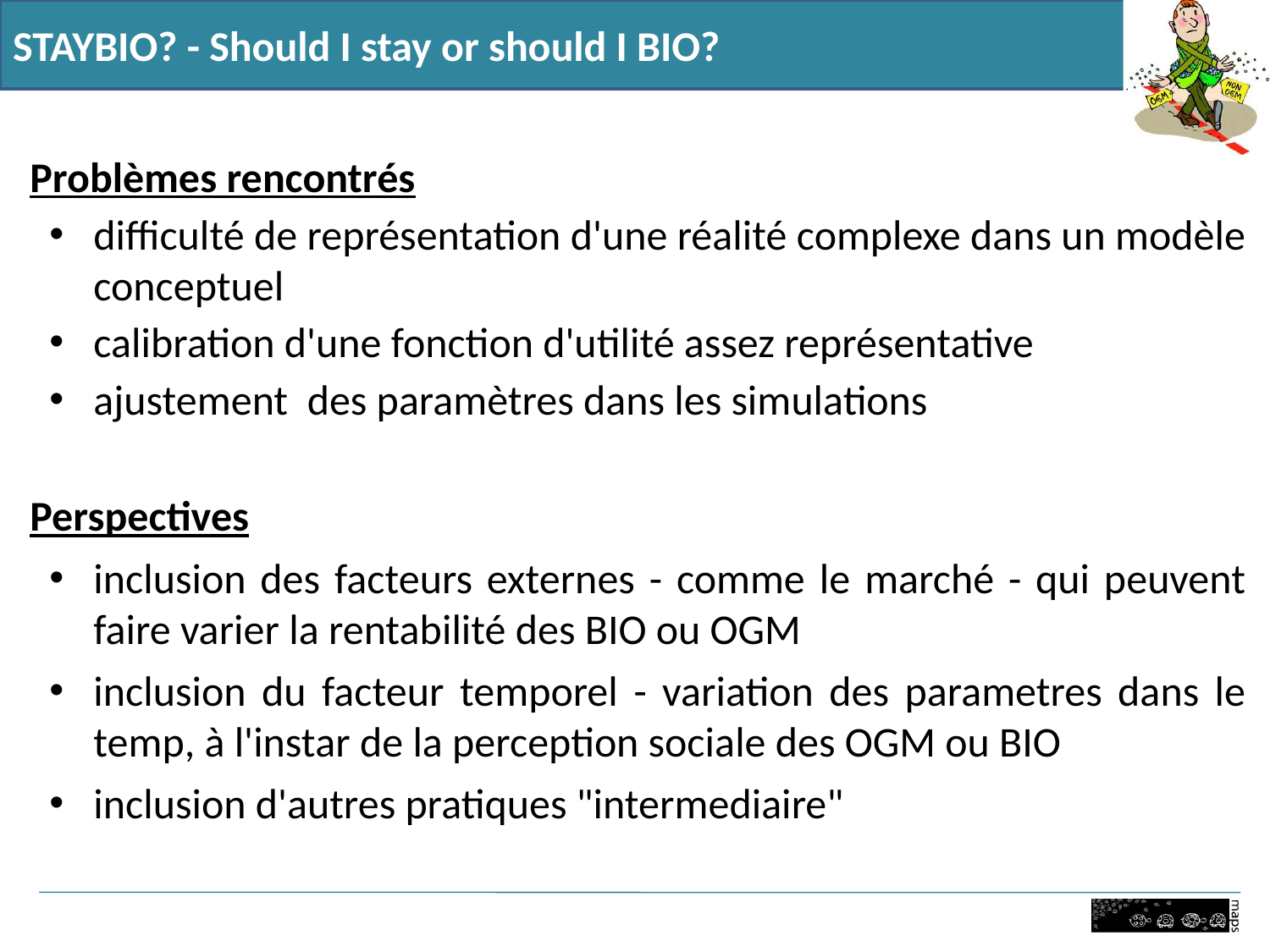

STAYBIO? - Should I stay or should I BIO?

Problèmes rencontrés
difficulté de représentation d'une réalité complexe dans un modèle conceptuel
calibration d'une fonction d'utilité assez représentative
ajustement  des paramètres dans les simulations

Perspectives
inclusion des facteurs externes - comme le marché - qui peuvent faire varier la rentabilité des BIO ou OGM
inclusion du facteur temporel - variation des parametres dans le temp, à l'instar de la perception sociale des OGM ou BIO
inclusion d'autres pratiques "intermediaire"